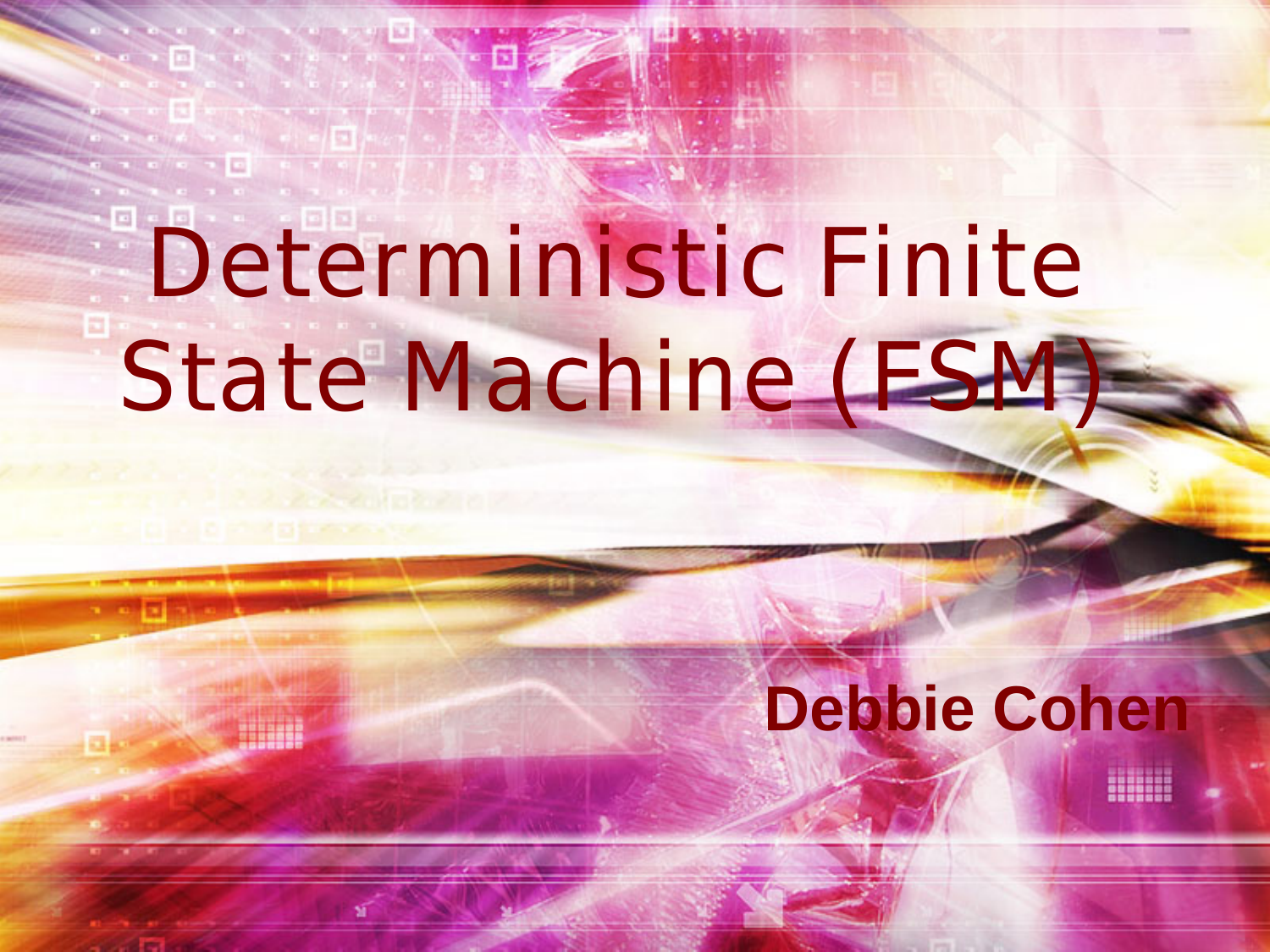

# Deterministic Finite State Machine (FSM)
Debbie Cohen